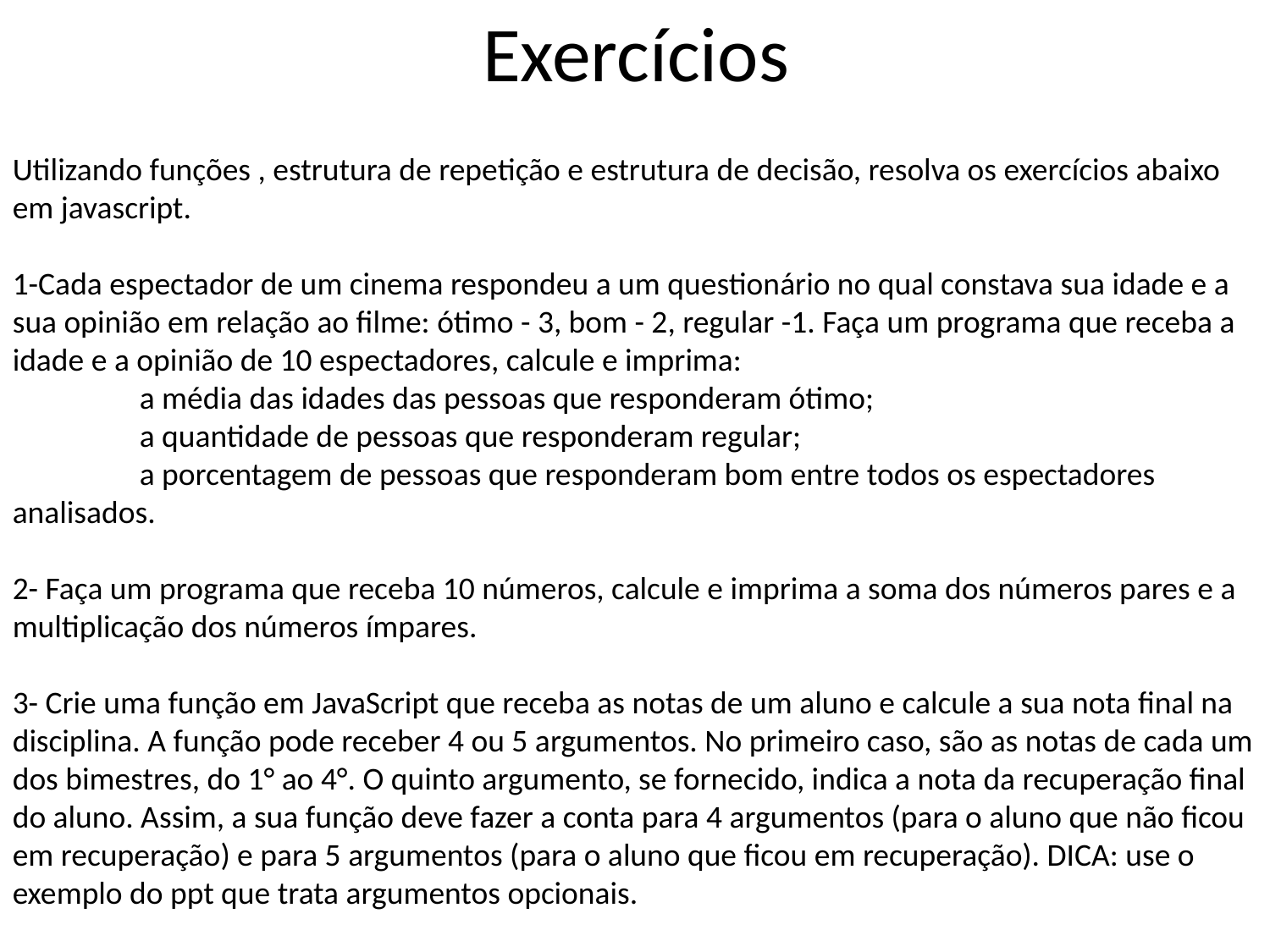

# Exercícios
Utilizando funções , estrutura de repetição e estrutura de decisão, resolva os exercícios abaixo em javascript.

1-Cada espectador de um cinema respondeu a um questionário no qual constava sua idade e a sua opinião em relação ao filme: ótimo - 3, bom - 2, regular -1. Faça um programa que receba a idade e a opinião de 10 espectadores, calcule e imprima:
  	a média das idades das pessoas que responderam ótimo;
	a quantidade de pessoas que responderam regular;
	a porcentagem de pessoas que responderam bom entre todos os espectadores analisados.

2- Faça um programa que receba 10 números, calcule e imprima a soma dos números pares e a multiplicação dos números ímpares.

3- Crie uma função em JavaScript que receba as notas de um aluno e calcule a sua nota final na disciplina. A função pode receber 4 ou 5 argumentos. No primeiro caso, são as notas de cada um dos bimestres, do 1° ao 4°. O quinto argumento, se fornecido, indica a nota da recuperação final do aluno. Assim, a sua função deve fazer a conta para 4 argumentos (para o aluno que não ficou em recuperação) e para 5 argumentos (para o aluno que ficou em recuperação). DICA: use o exemplo do ppt que trata argumentos opcionais.